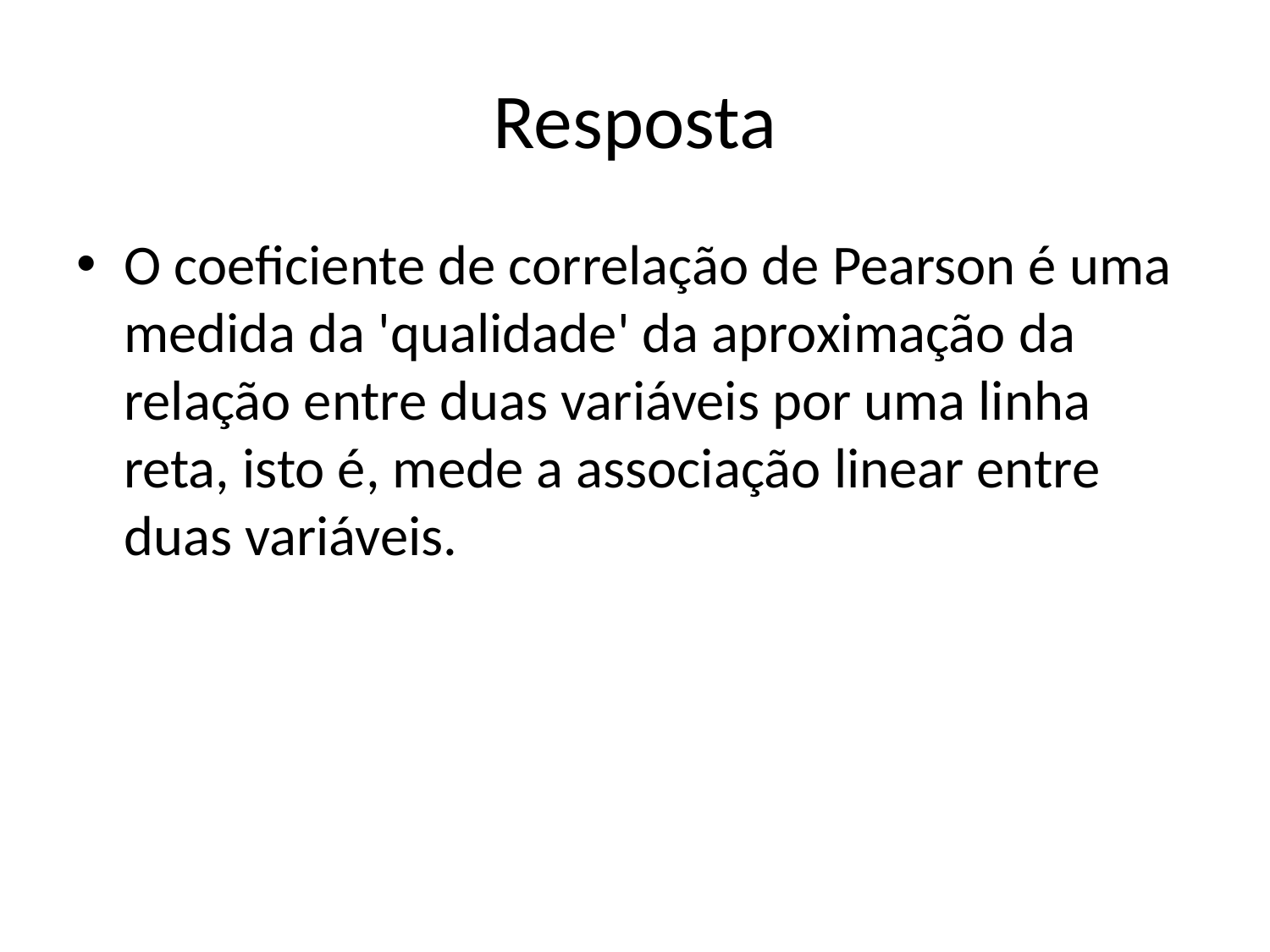

# Resposta
O coeficiente de correlação de Pearson é uma medida da 'qualidade' da aproximação da relação entre duas variáveis por uma linha reta, isto é, mede a associação linear entre duas variáveis.